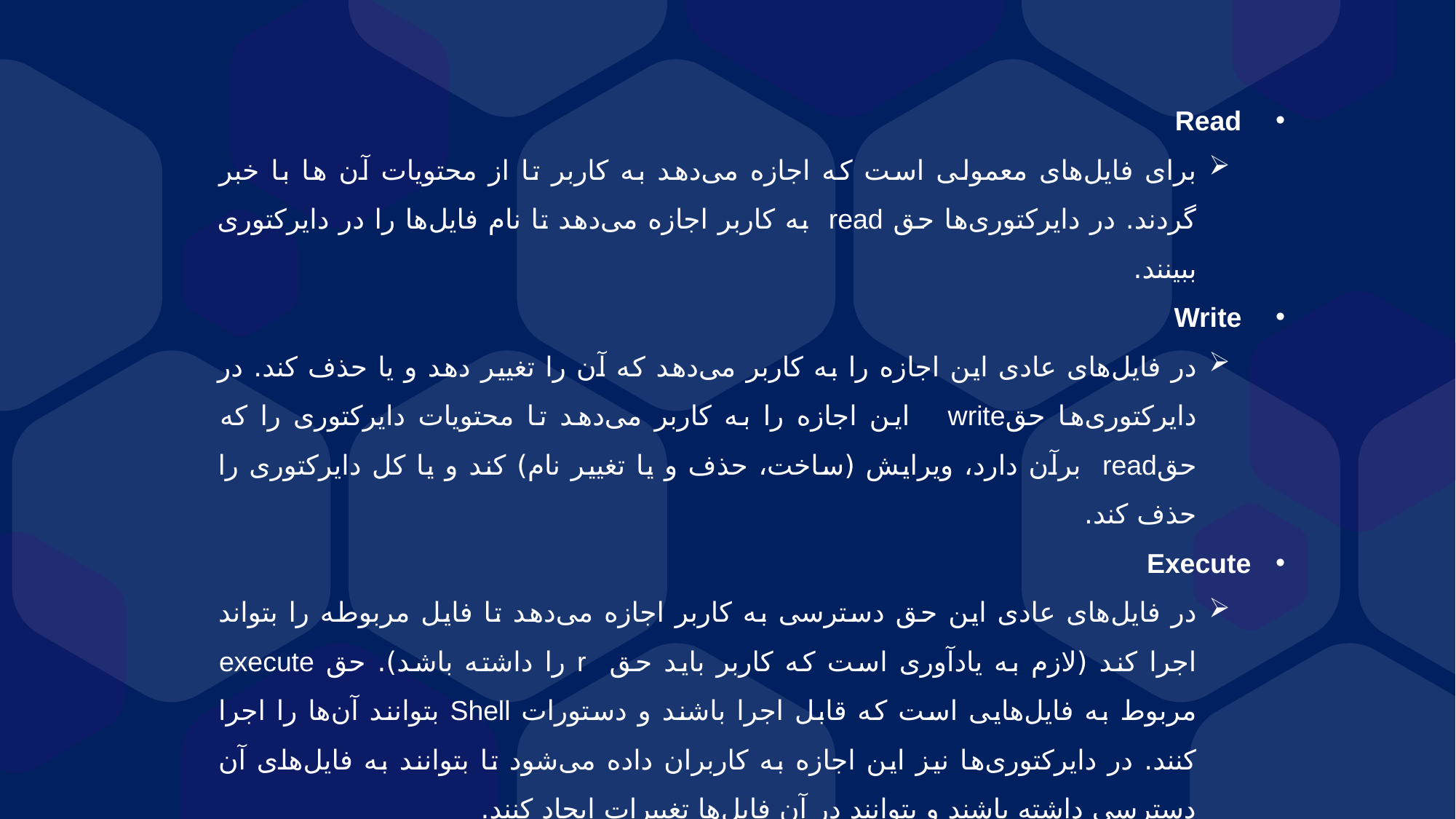

Read
برای فایل‌های معمولی است که اجازه می‌دهد به کاربر تا از محتویات آن ها با خبر گردند. در دایرکتوری‌ها حق read  به کاربر اجازه می‌دهد تا نام فایل‌ها را در دایرکتوری ببینند.
 Write
در فایل‌های عادی این اجازه را به کاربر می‌‎دهد که آن را تغییر دهد و یا حذف کند. در دایرکتوری‌ها حقwrite   این اجازه را به کاربر می‌دهد تا محتویات دایرکتوری را که حقread  برآن دارد، ویرایش (ساخت، حذف و یا تغییر نام) کند و یا کل دایرکتوری را حذف کند.
Execute
در فایل‌های عادی این حق دسترسی به کاربر اجازه می‌دهد تا فایل مربوطه را بتواند اجرا کند (لازم به یادآوری است که کاربر باید حق  r را داشته باشد). حق execute مربوط به فایل‌هایی است که قابل اجرا باشند و دستورات Shell بتوانند آن‌ها را اجرا کنند. در دایرکتوری‌ها نیز این اجازه به کاربران داده می‌شود تا بتوانند به فایل‌ها‌ی آن دسترسی داشته باشند و بتوانند در آن فایل‌ها تغییرات ایجاد کنند.